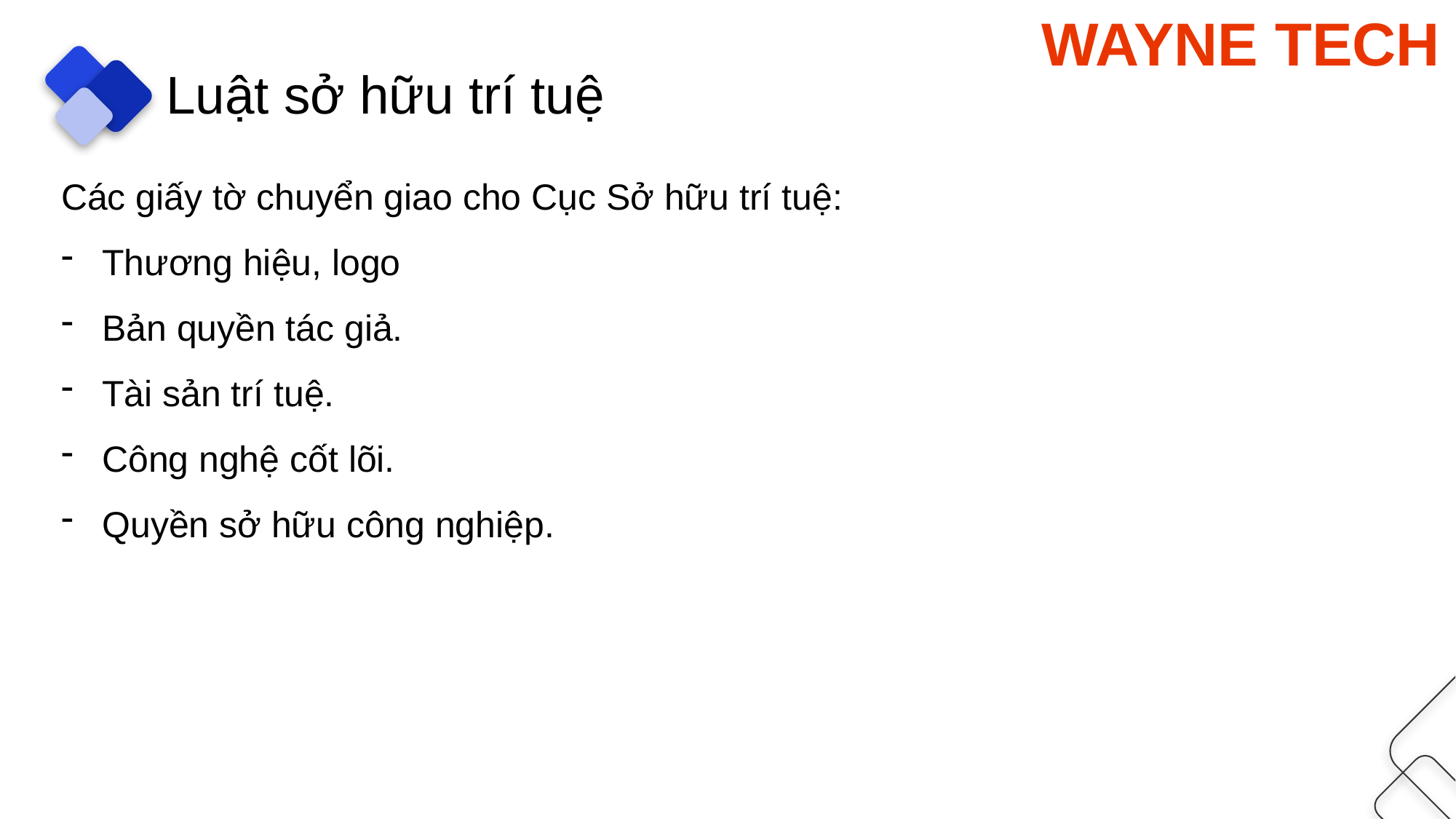

Luật sở hữu trí tuệ
Các giấy tờ chuyển giao cho Cục Sở hữu trí tuệ:
Thương hiệu, logo
Bản quyền tác giả.
Tài sản trí tuệ.
Công nghệ cốt lõi.
Quyền sở hữu công nghiệp.